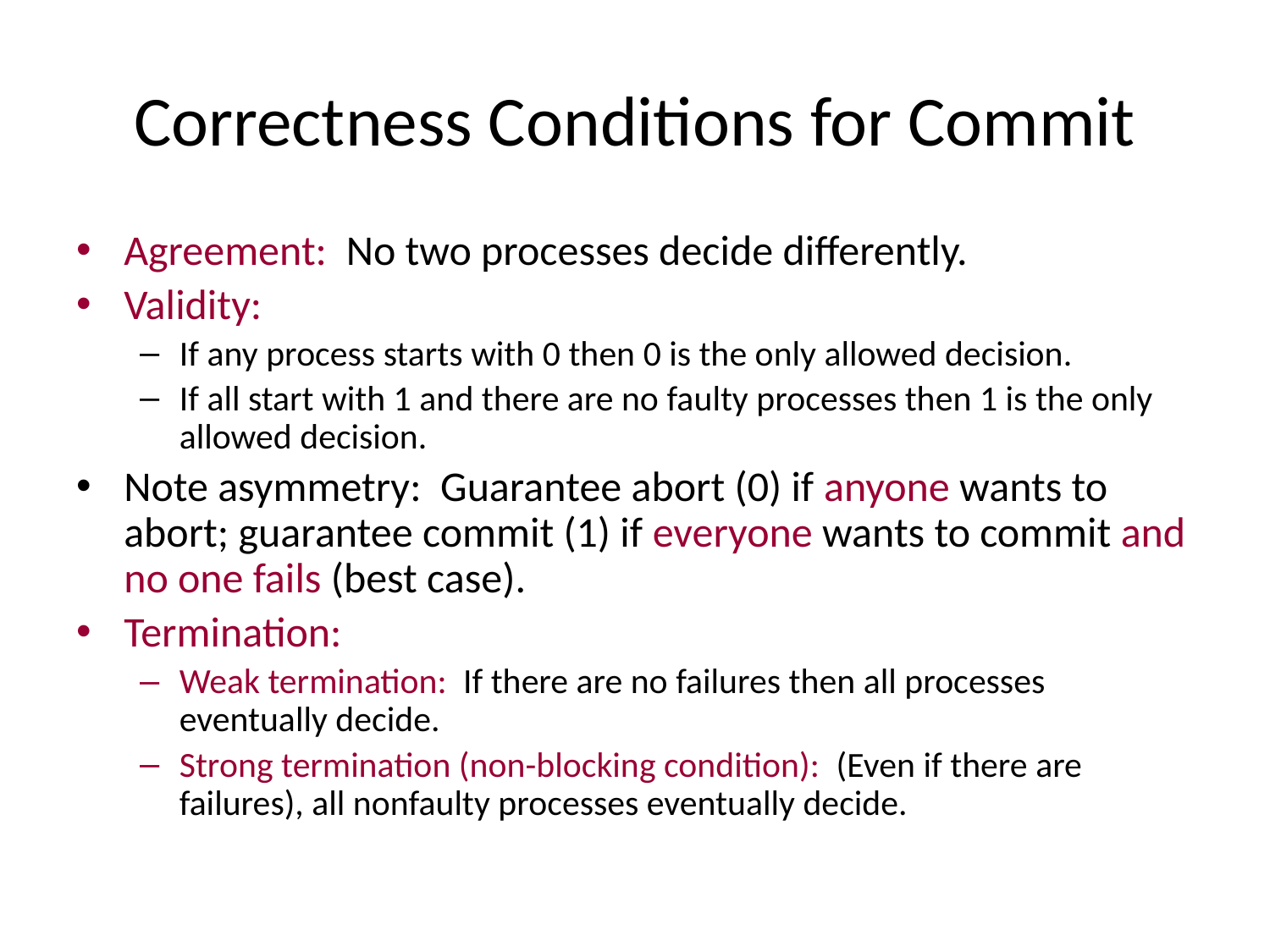

# Correctness Conditions for Commit
Agreement:  No two processes decide differently.
Validity:
If any process starts with 0 then 0 is the only allowed decision.
If all start with 1 and there are no faulty processes then 1 is the only allowed decision.
Note asymmetry:  Guarantee abort (0) if anyone wants to abort; guarantee commit (1) if everyone wants to commit and no one fails (best case).
Termination:
Weak termination:  If there are no failures then all processes eventually decide.
Strong termination (non-blocking condition):  (Even if there are failures), all nonfaulty processes eventually decide.